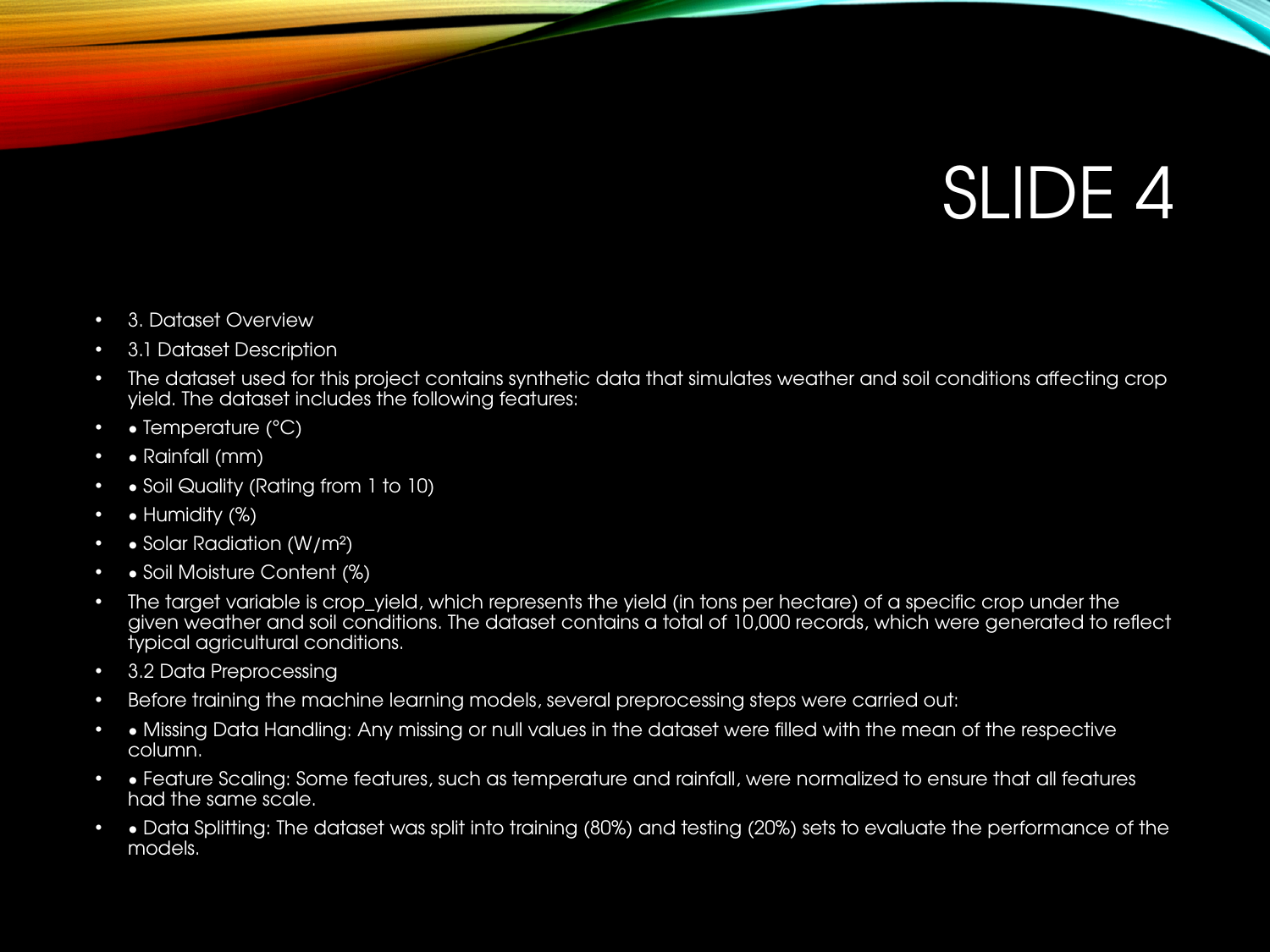

# Slide 4
3. Dataset Overview
3.1 Dataset Description
The dataset used for this project contains synthetic data that simulates weather and soil conditions affecting crop yield. The dataset includes the following features:
• Temperature (°C)
• Rainfall (mm)
• Soil Quality (Rating from 1 to 10)
• Humidity (%)
• Solar Radiation (W/m²)
• Soil Moisture Content (%)
The target variable is crop_yield, which represents the yield (in tons per hectare) of a specific crop under the given weather and soil conditions. The dataset contains a total of 10,000 records, which were generated to reflect typical agricultural conditions.
3.2 Data Preprocessing
Before training the machine learning models, several preprocessing steps were carried out:
• Missing Data Handling: Any missing or null values in the dataset were filled with the mean of the respective column.
• Feature Scaling: Some features, such as temperature and rainfall, were normalized to ensure that all features had the same scale.
• Data Splitting: The dataset was split into training (80%) and testing (20%) sets to evaluate the performance of the models.